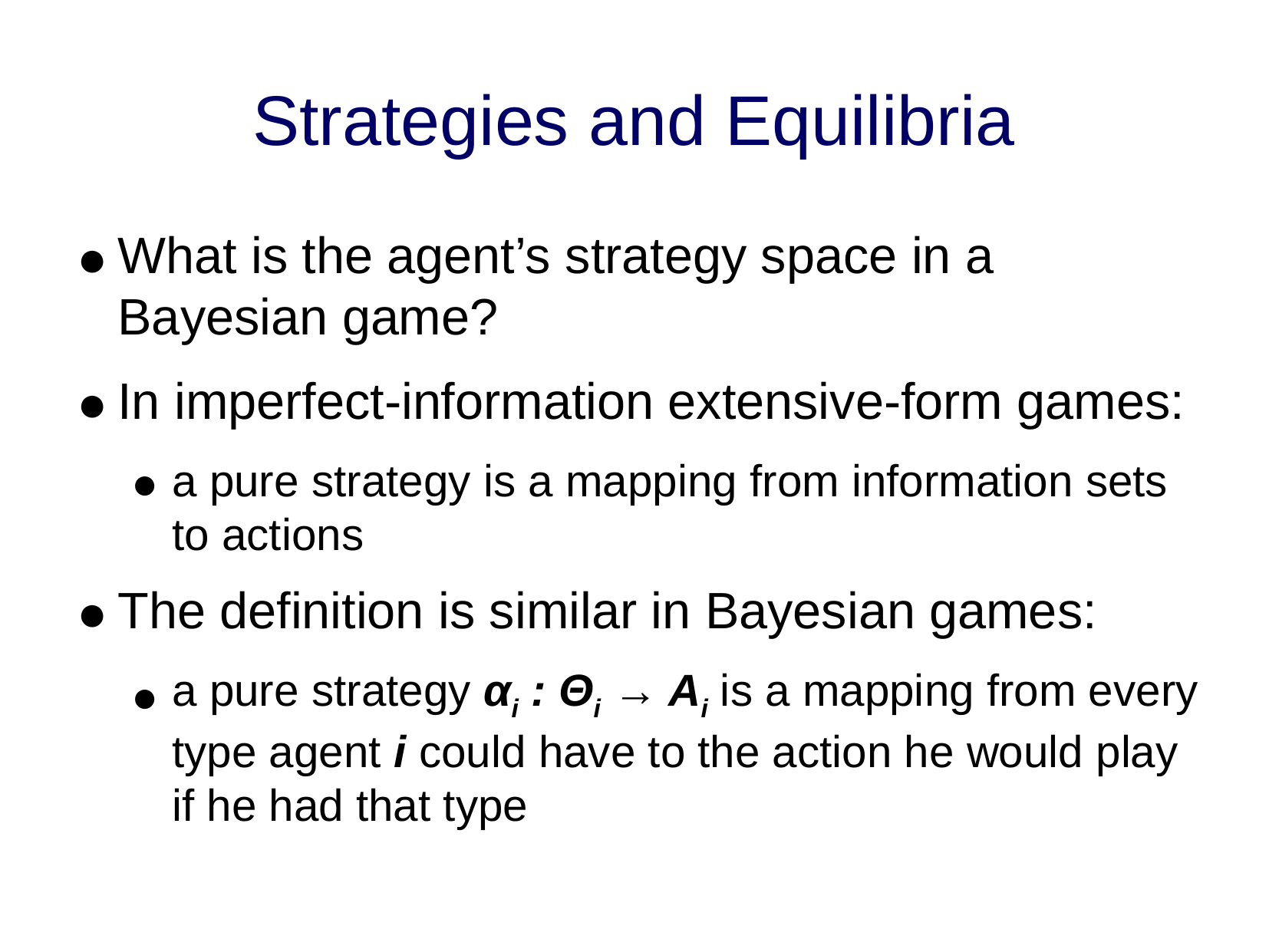

Strategies and Equilibria
What is the agent’s strategy space in a Bayesian game?
In imperfect-information extensive-form games:
a pure strategy is a mapping from information sets to actions
The definition is similar in Bayesian games:
a pure strategy αi : Θi → Ai is a mapping from every type agent i could have to the action he would play if he had that type